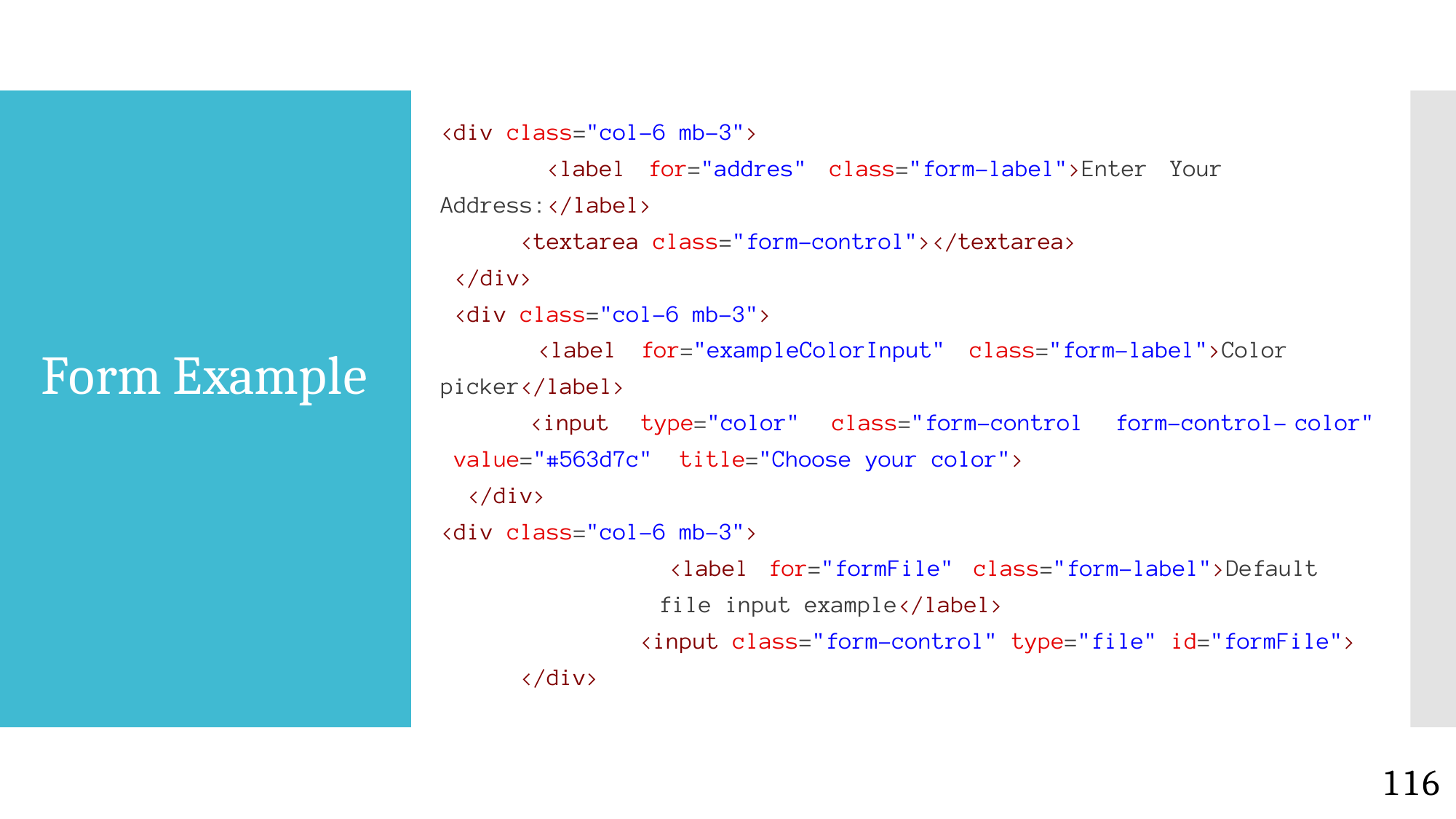

<div class="col-6 mb-3">
      <label for="addres" class="form-label">Enter Your 		Address:</label>
      <textarea class="form-control"></textarea>
 </div>
 <div class="col-6 mb-3">
     <label for="exampleColorInput" class="form-label">Color 	picker</label>
    <input type="color" class="form-control form-control-	color"  value="#563d7c"  title="Choose your color">
  </div>
<div class="col-6 mb-3">
              <label for="formFile" class="form-label">Default 			file input example</label>
               <input class="form-control" type="file" id="formFile">
      </div>

# Form Example
116